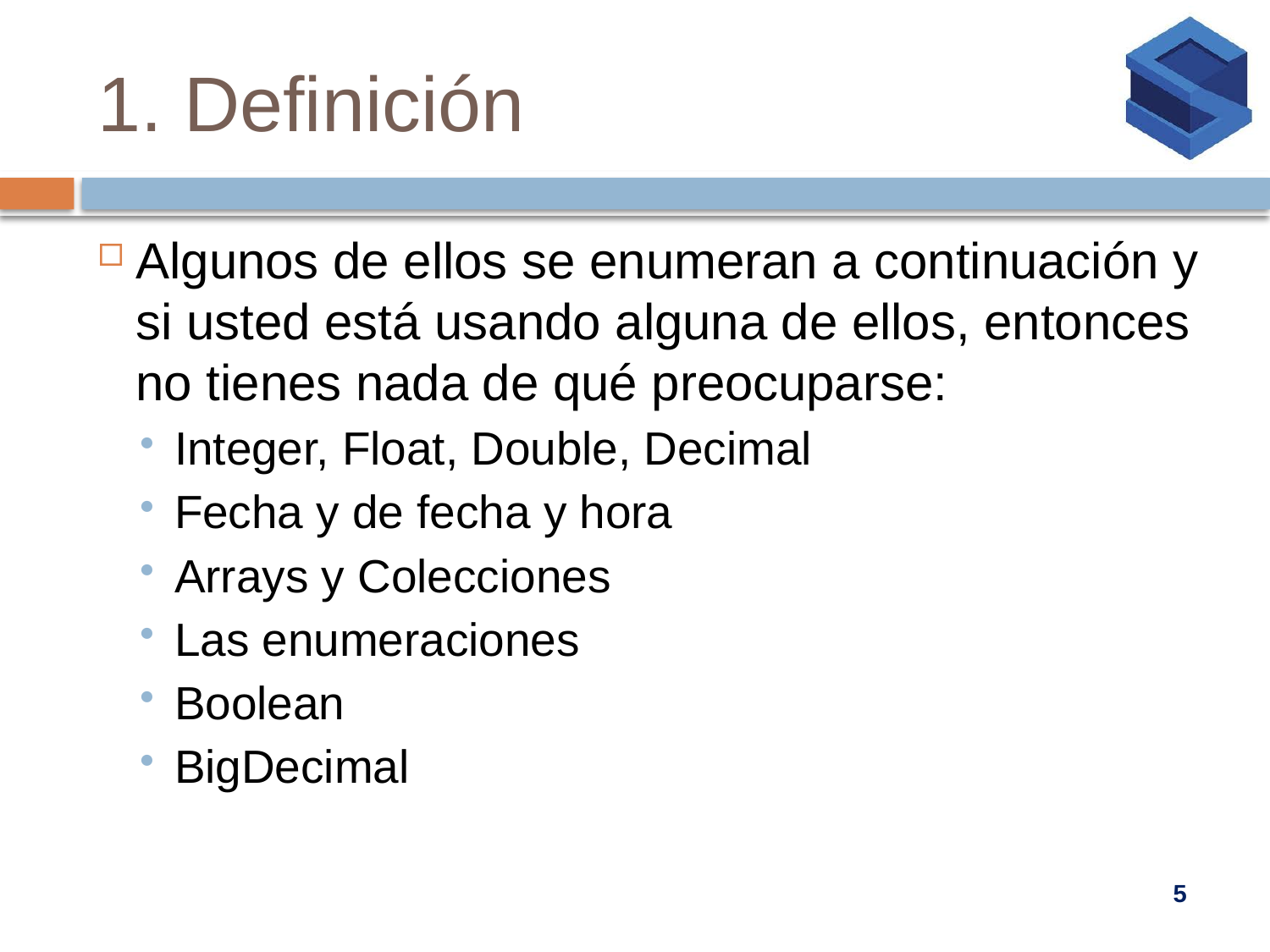

# 1. Definición
Algunos de ellos se enumeran a continuación y si usted está usando alguna de ellos, entonces no tienes nada de qué preocuparse:
Integer, Float, Double, Decimal
Fecha y de fecha y hora
Arrays y Colecciones
Las enumeraciones
Boolean
BigDecimal
5